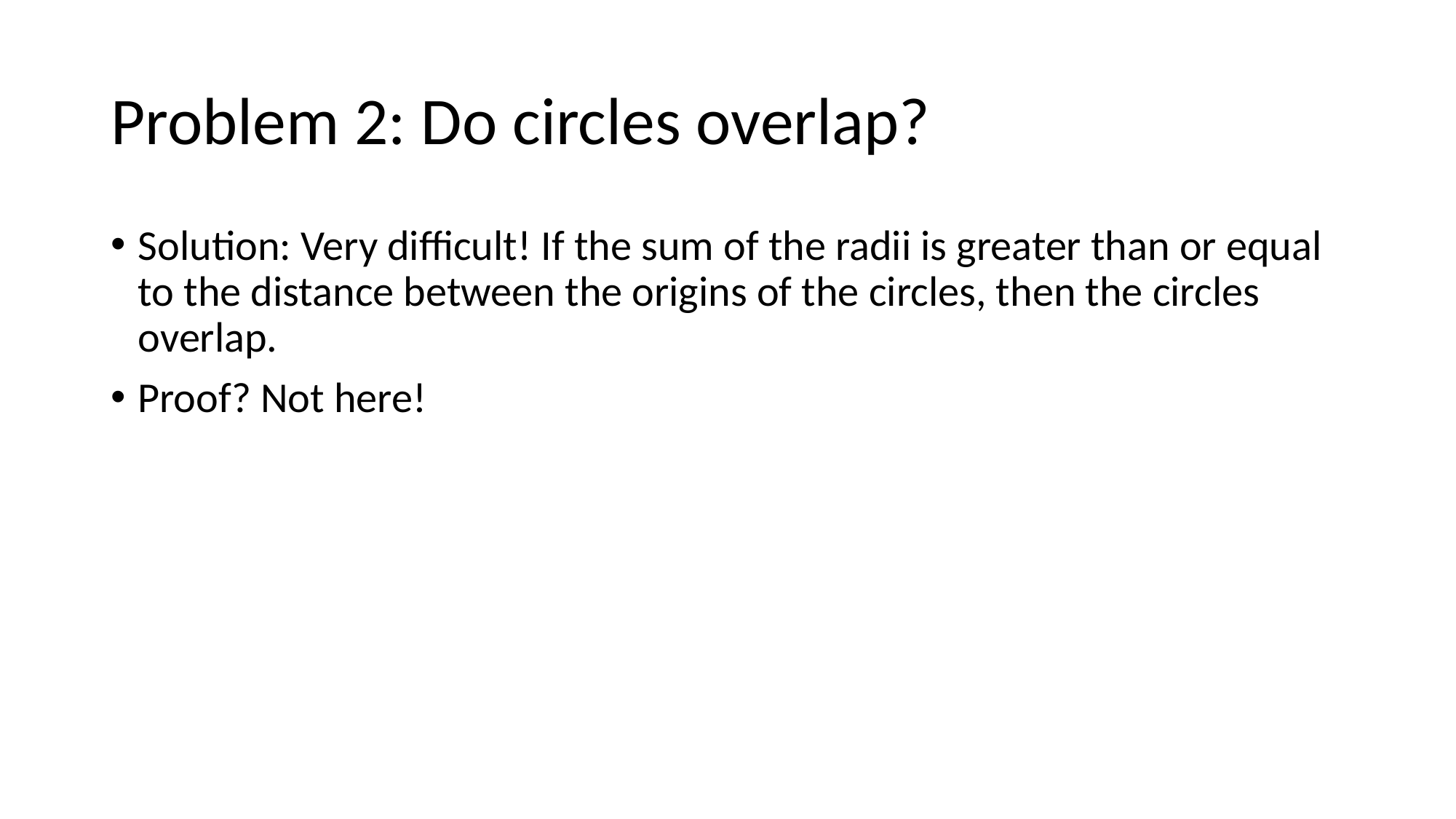

# Problem 2: Do circles overlap?
Solution: Very difficult! If the sum of the radii is greater than or equal to the distance between the origins of the circles, then the circles overlap.
Proof? Not here!